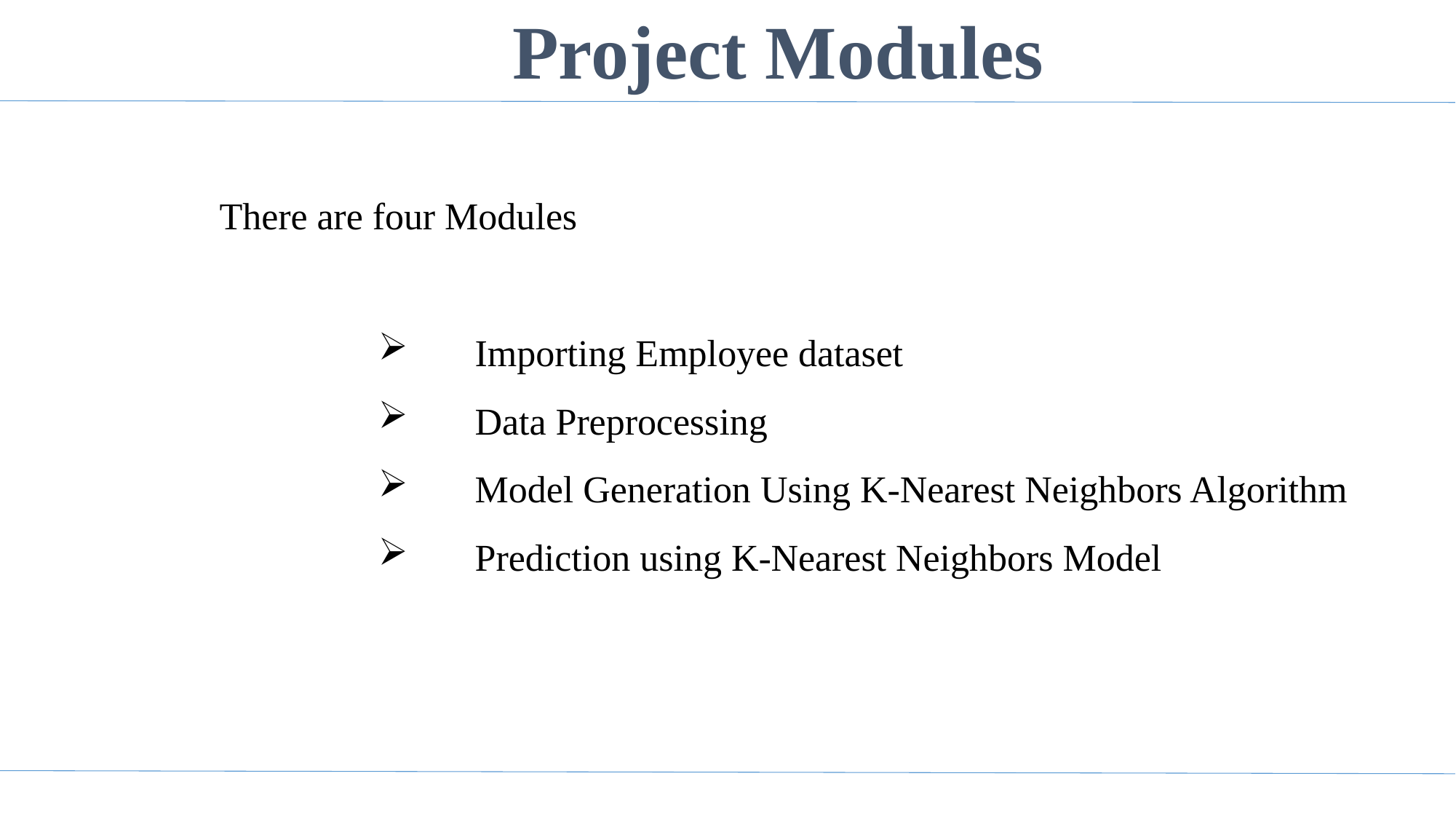

# Project Modules

	There are four Modules

Importing Employee dataset
Data Preprocessing
Model Generation Using K-Nearest Neighbors Algorithm
Prediction using K-Nearest Neighbors Model